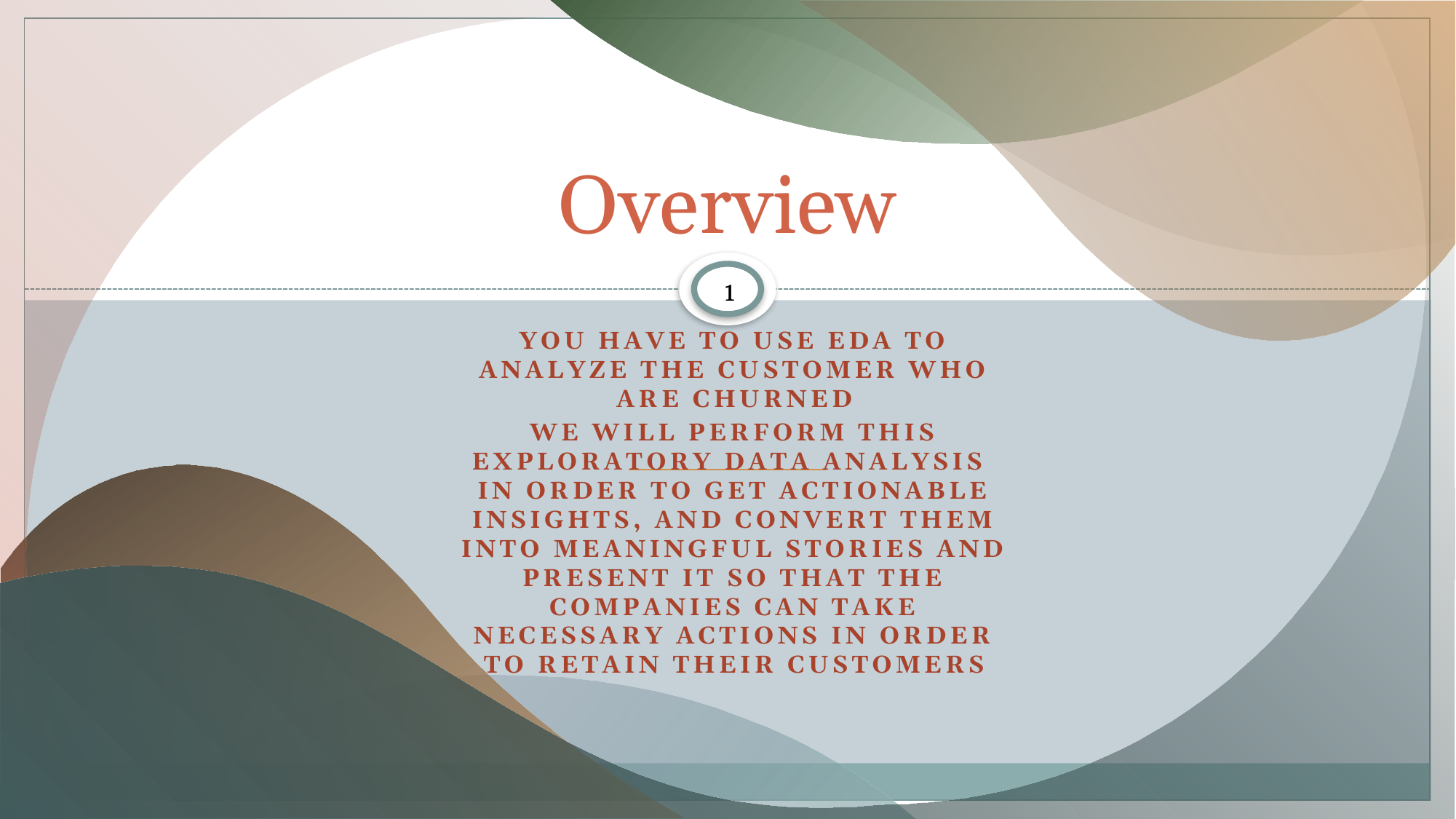

# Overview
1
You have to use EDA to analyze the customer who are churned
We will Perform this Exploratory Data Analysis  in order to get actionable insights, and convert them into meaningful stories and present it so that the companies can take necessary actions in order to retain their customers